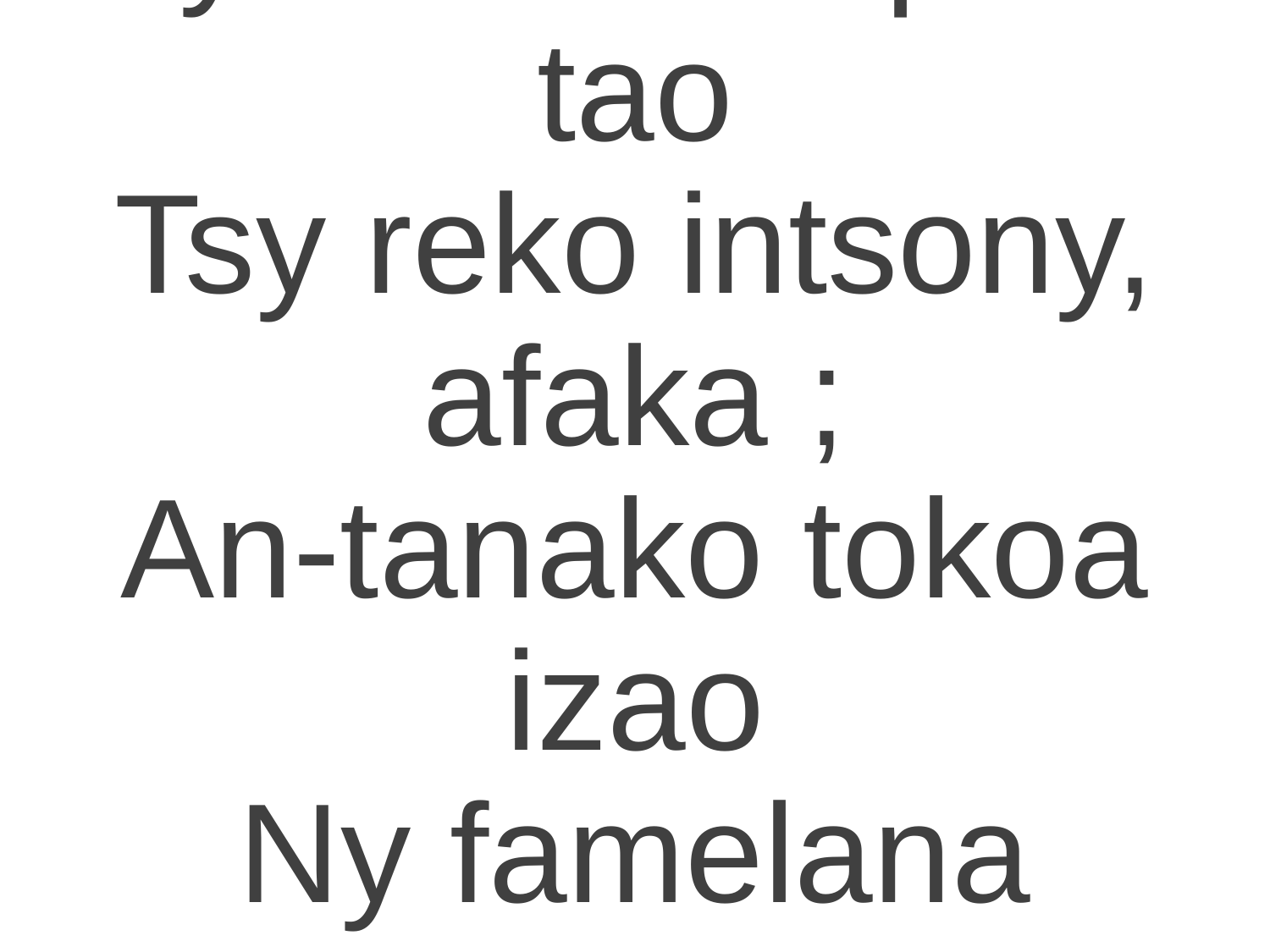

Ny tahotaho-poko tao
Tsy reko intsony, afaka ;
An-tanako tokoa izao
Ny famelana heloka.